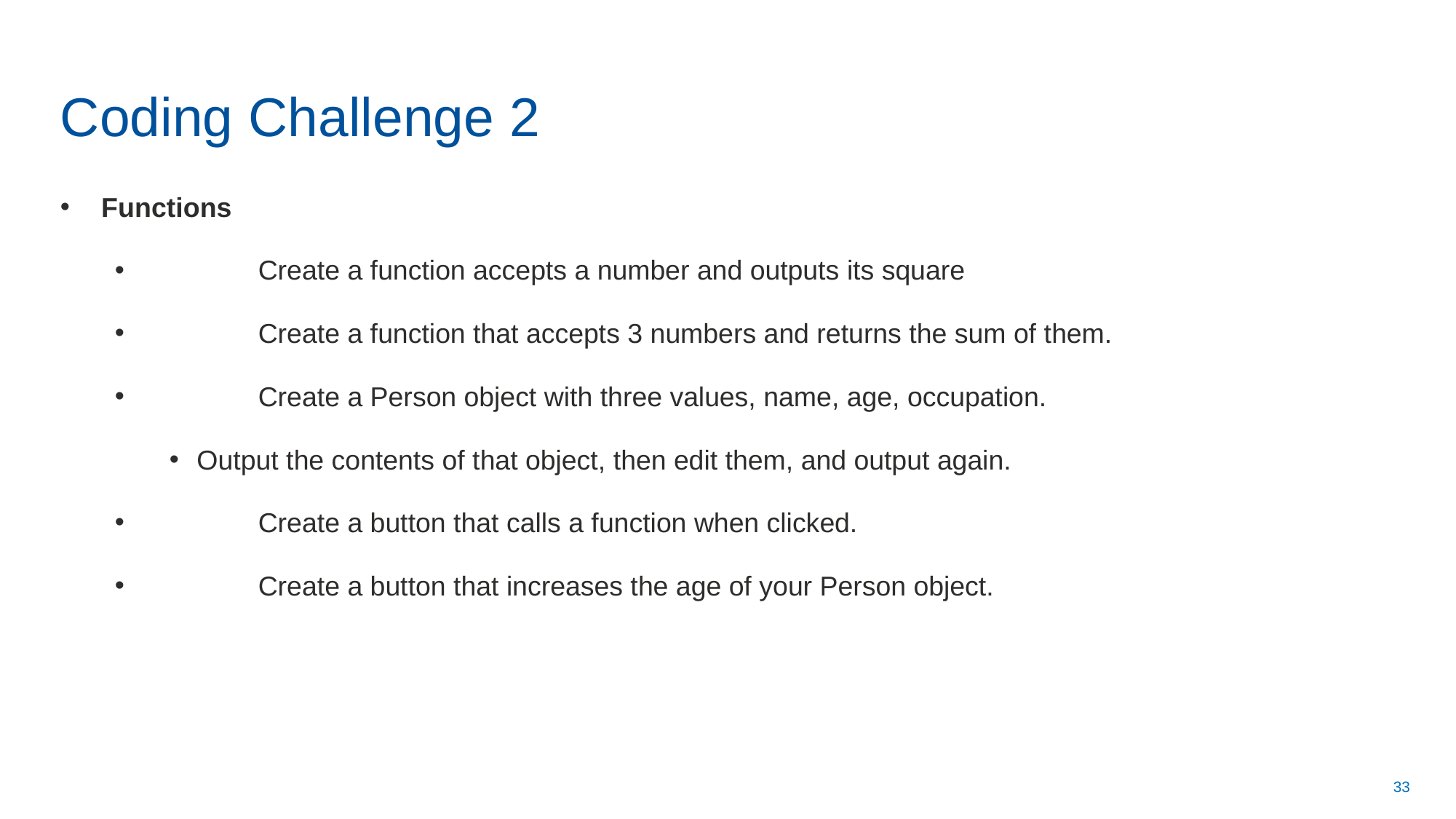

# Coding Challenge 2
Functions
	Create a function accepts a number and outputs its square
	Create a function that accepts 3 numbers and returns the sum of them.
	Create a Person object with three values, name, age, occupation.
Output the contents of that object, then edit them, and output again.
	Create a button that calls a function when clicked.
	Create a button that increases the age of your Person object.